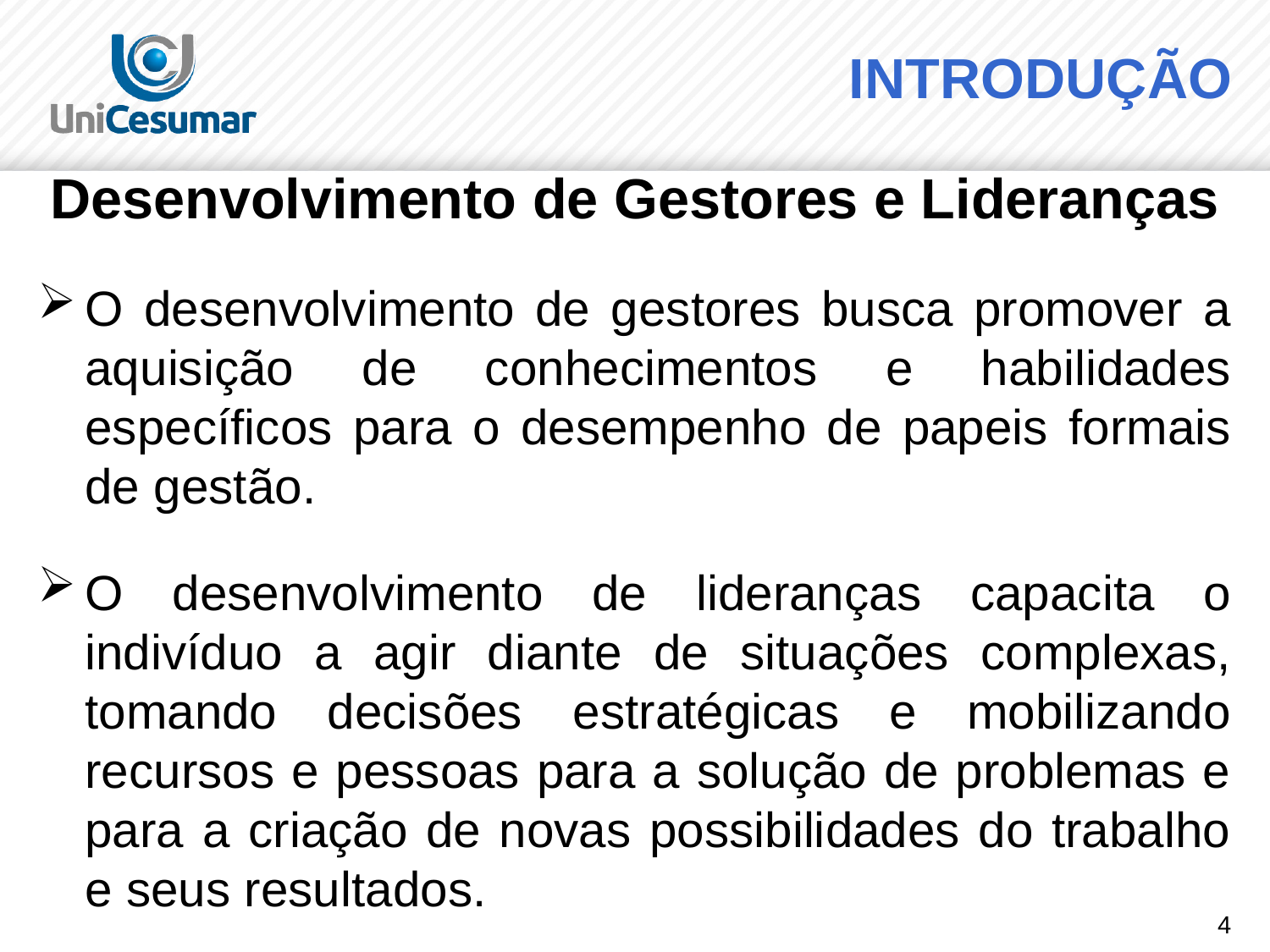

# INTRODUÇÃO
Desenvolvimento de Gestores e Lideranças

O desenvolvimento de gestores busca promover a aquisição de conhecimentos e habilidades específicos para o desempenho de papeis formais de gestão.

O desenvolvimento de lideranças capacita o indivíduo a agir diante de situações complexas, tomando decisões estratégicas e mobilizando recursos e pessoas para a solução de problemas e para a criação de novas possibilidades do trabalho e seus resultados.